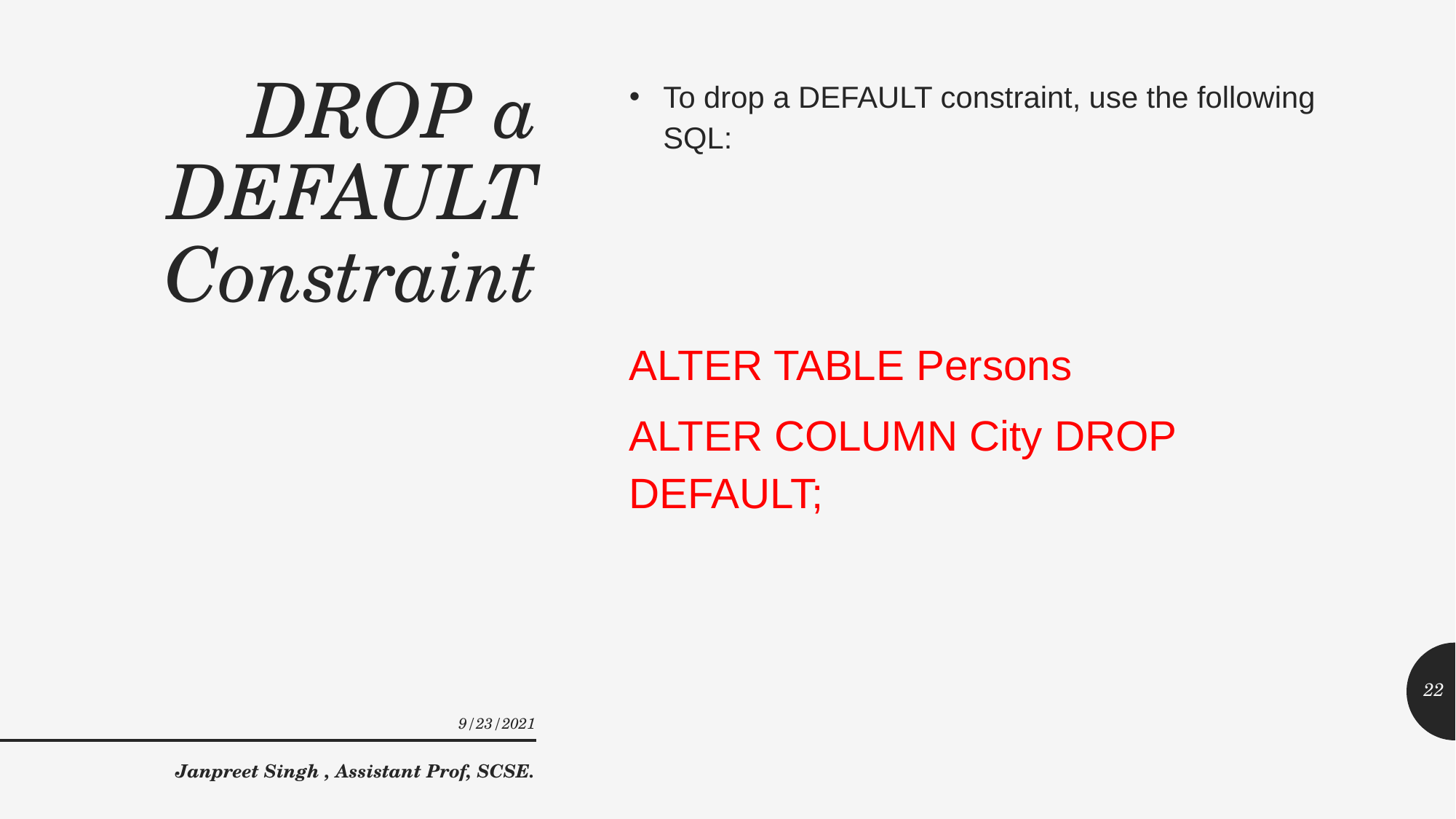

# DROP a DEFAULT Constraint
To drop a DEFAULT constraint, use the following SQL:

ALTER TABLE Persons
ALTER COLUMN City DROP DEFAULT;
22
9/23/2021
Janpreet Singh , Assistant Prof, SCSE.